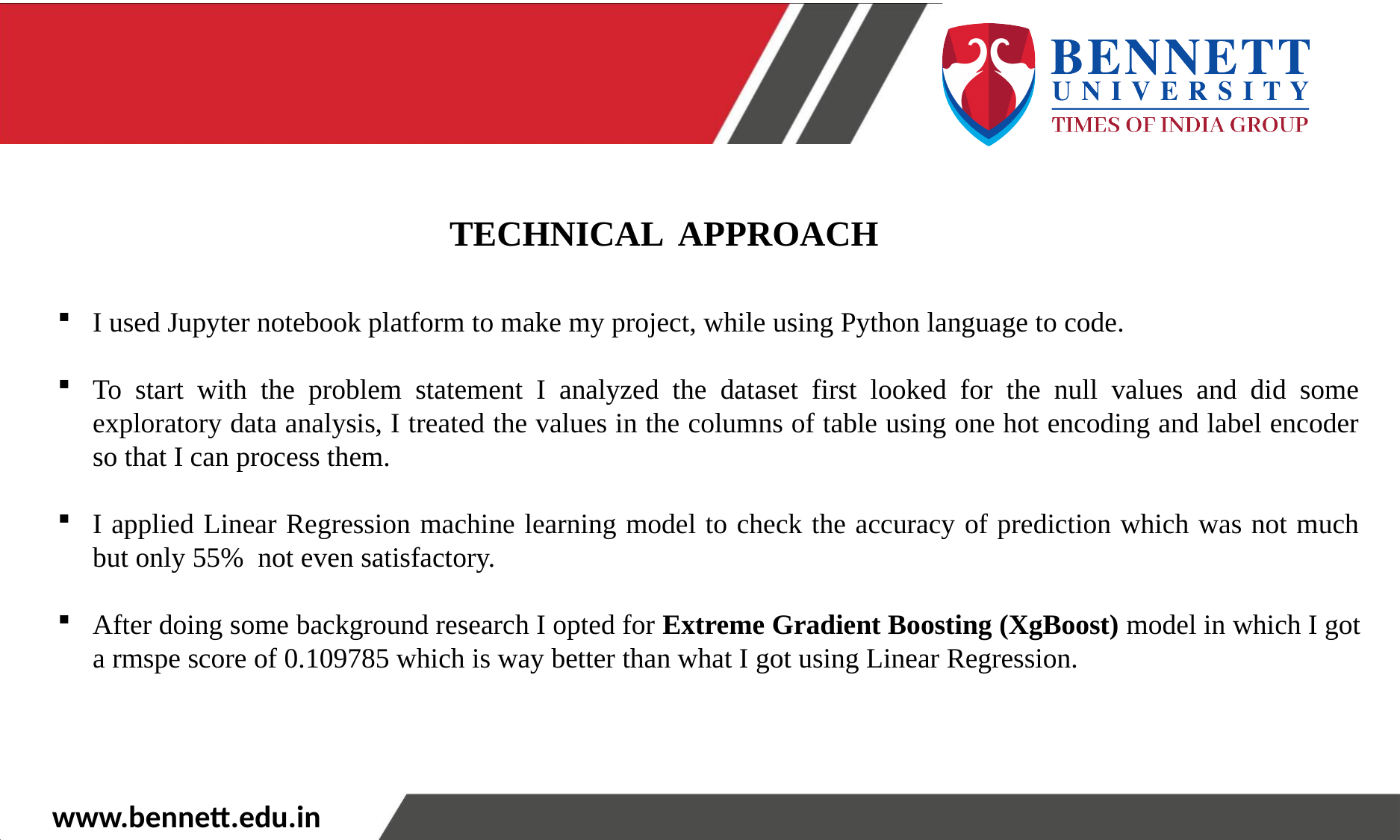

TECHNICAL  APPROACH
I used Jupyter notebook platform to make my project, while using Python language to code.

To start with the problem statement I analyzed the dataset first looked for the null values and did some exploratory data analysis, I treated the values in the columns of table using one hot encoding and label encoder so that I can process them.

I applied Linear Regression machine learning model to check the accuracy of prediction which was not much but only 55%  not even satisfactory.

After doing some background research I opted for Extreme Gradient Boosting (XgBoost) model in which I got a rmspe score of 0.109785 which is way better than what I got using Linear Regression.